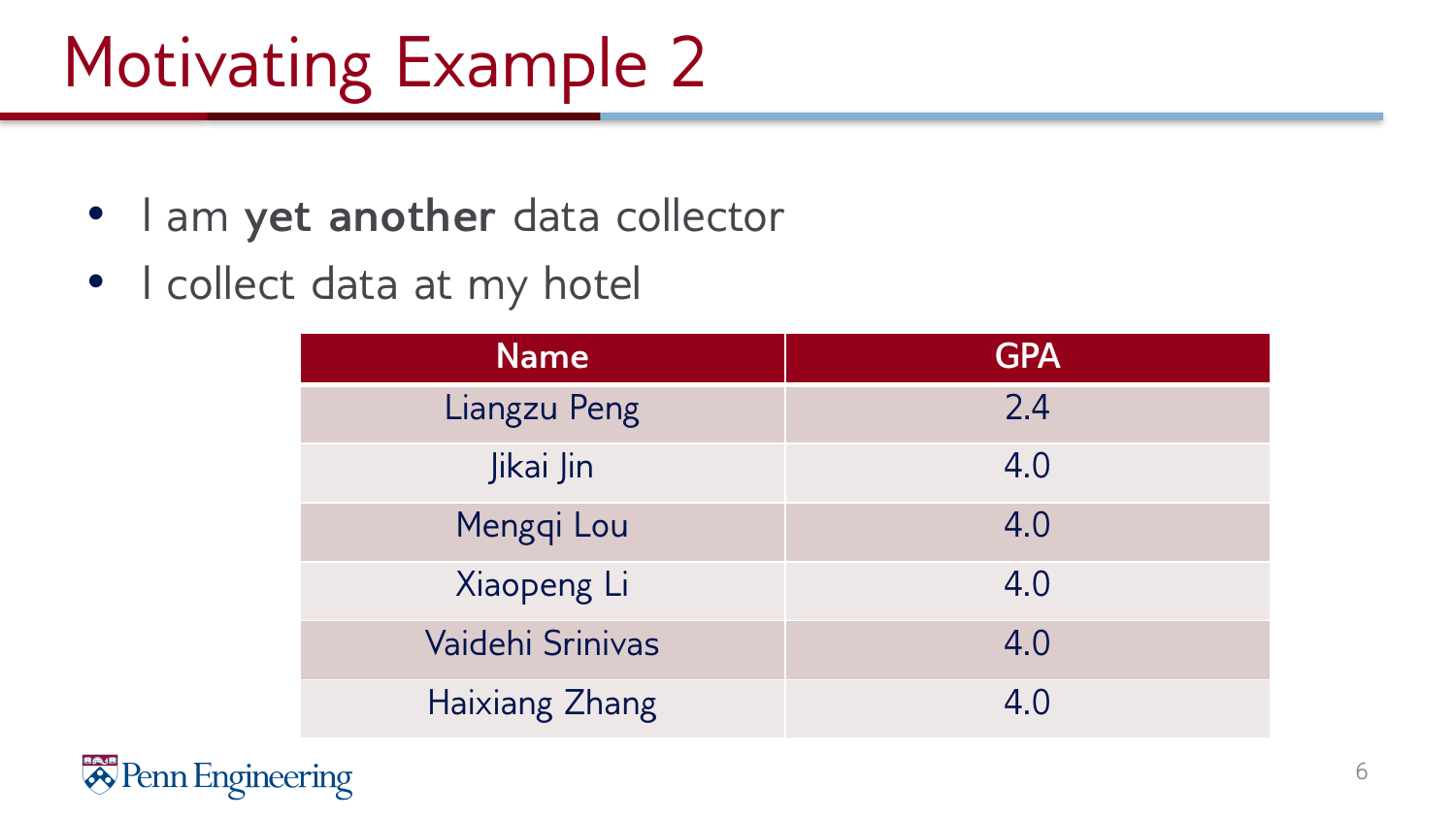

# Motivating Example 2
I am yet another data collector
I collect data at my hotel

| Name | GPA |
| --- | --- |
| Liangzu Peng | 2.4 |
| Jikai Jin | 4.0 |
| Mengqi Lou | 4.0 |
| Xiaopeng Li | 4.0 |
| Vaidehi Srinivas | 4.0 |
| Haixiang Zhang | 4.0 |
6